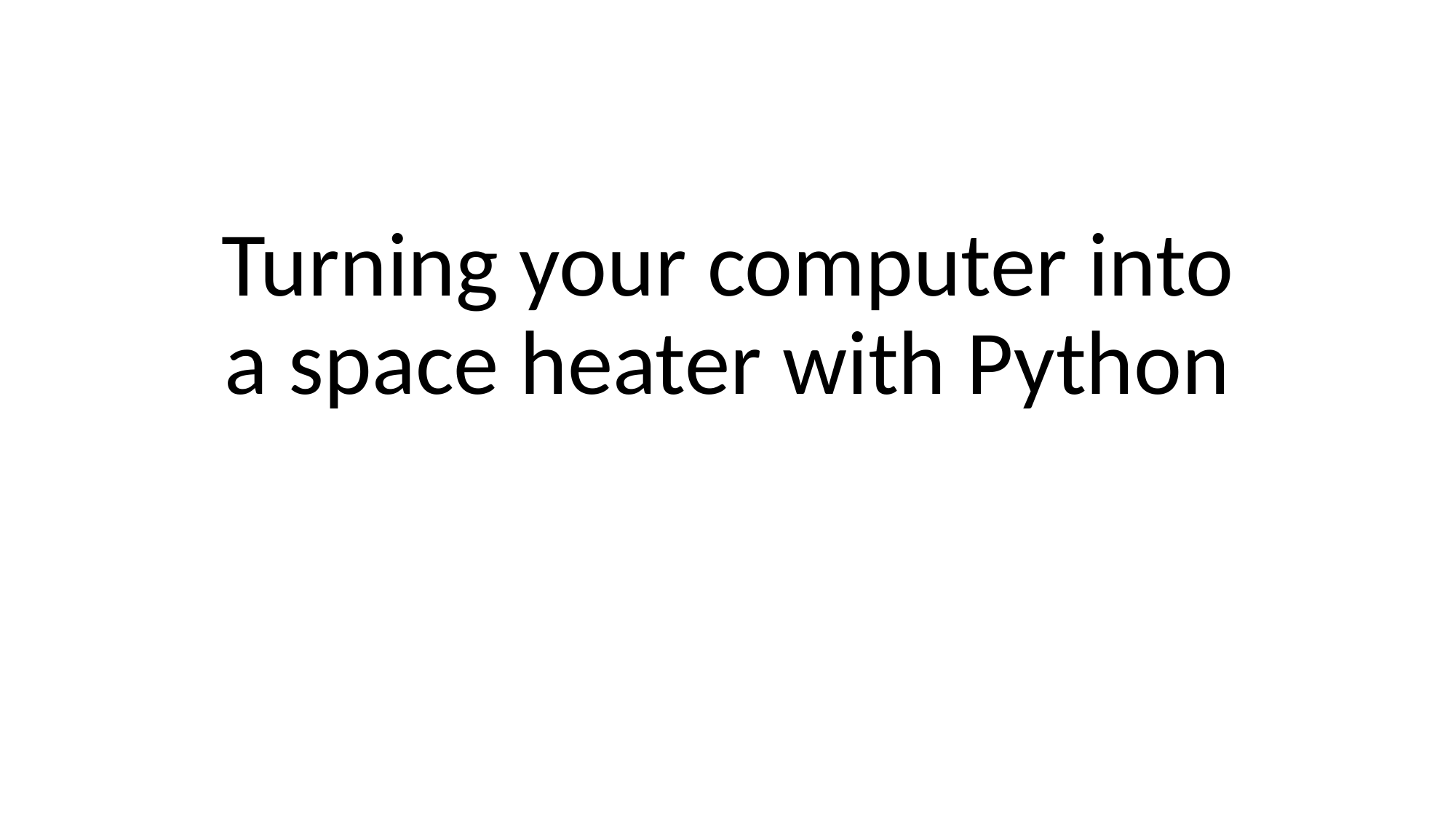

# Turning your computer into a space heater with Python